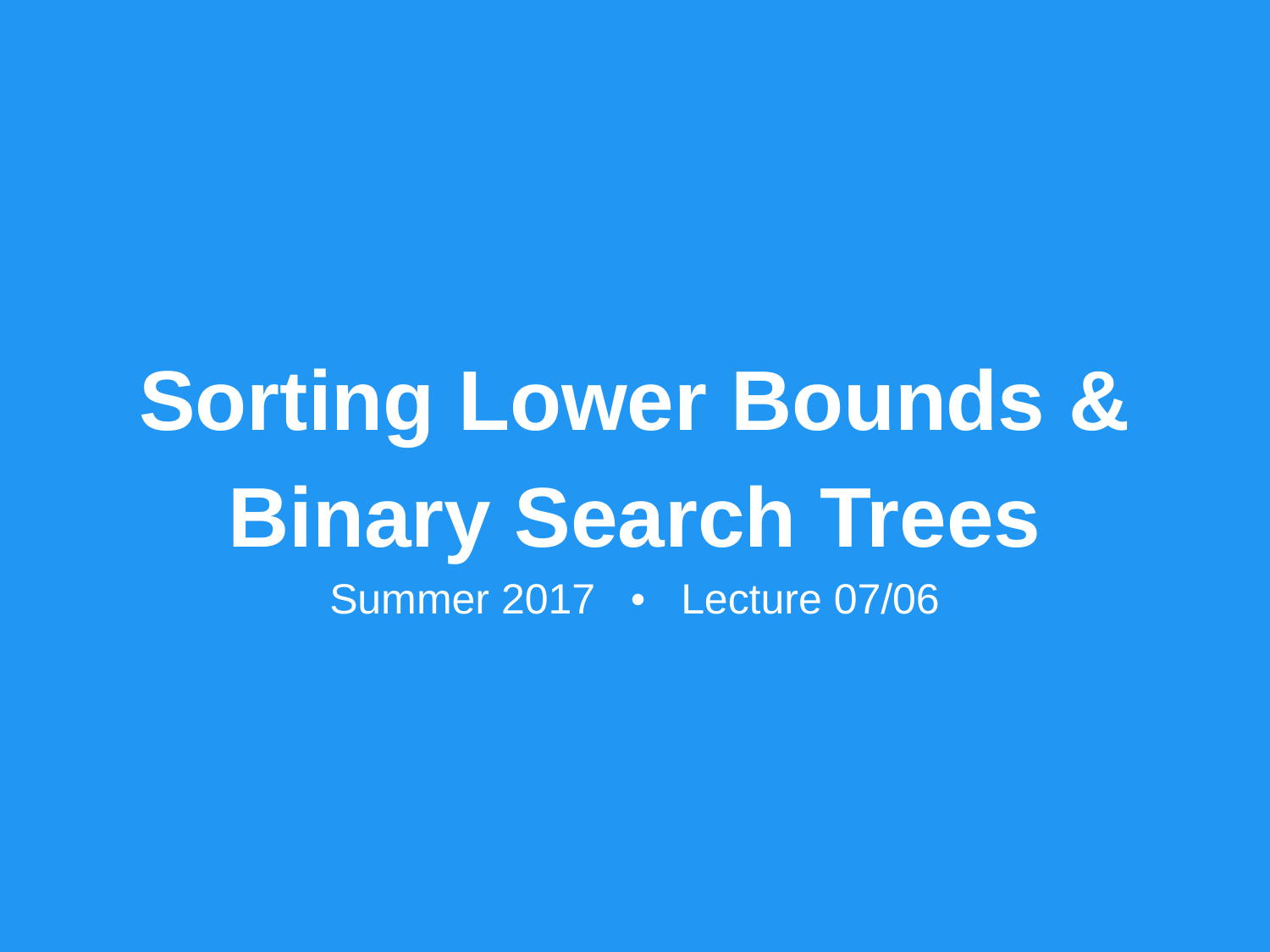

Sorting Lower Bounds &
Binary Search Trees
Summer 2017   •   Lecture 07/06